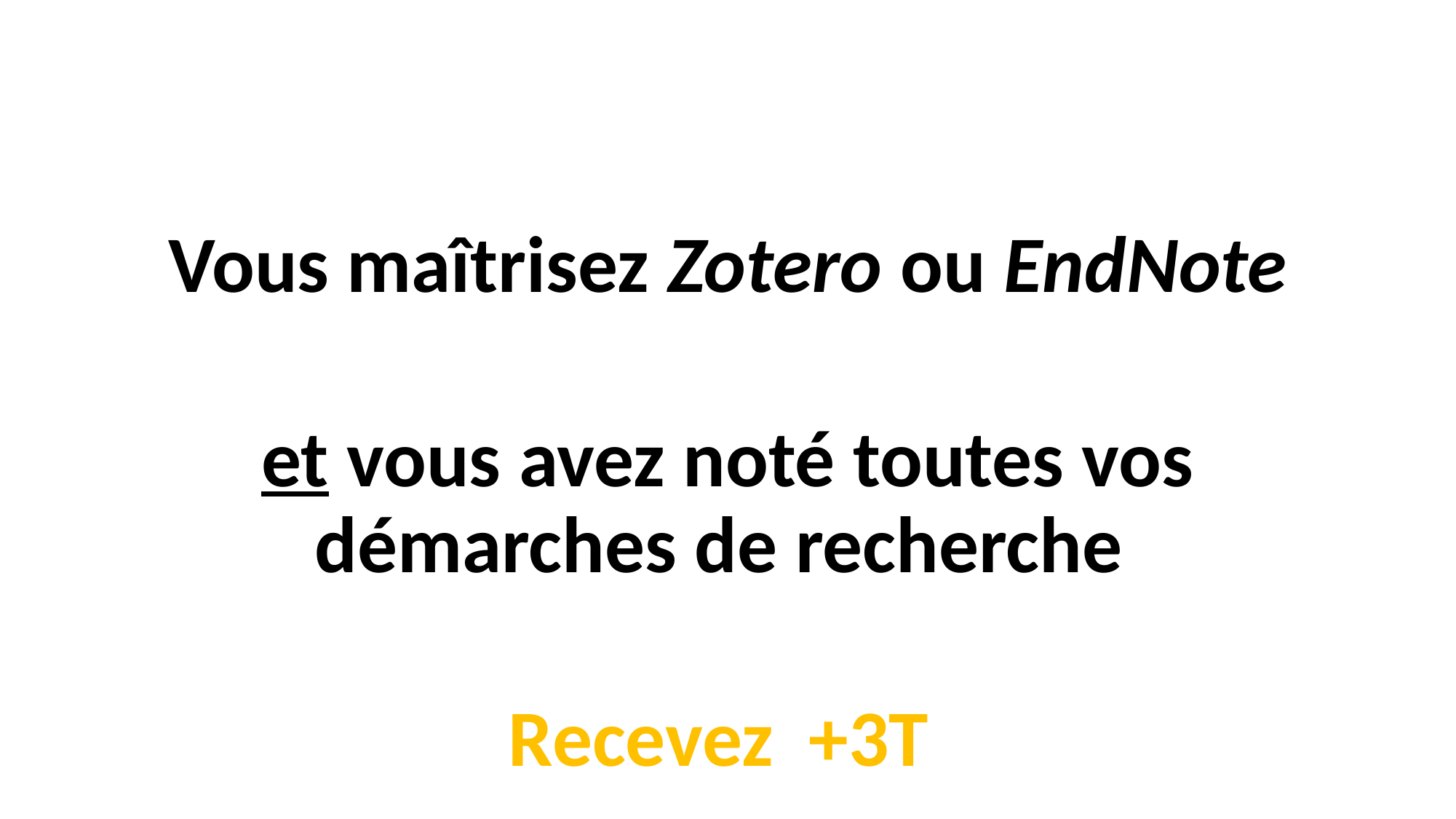

Vous maîtrisez Zotero ou EndNote

et vous avez noté toutes vos démarches de recherche

Recevez  +3T